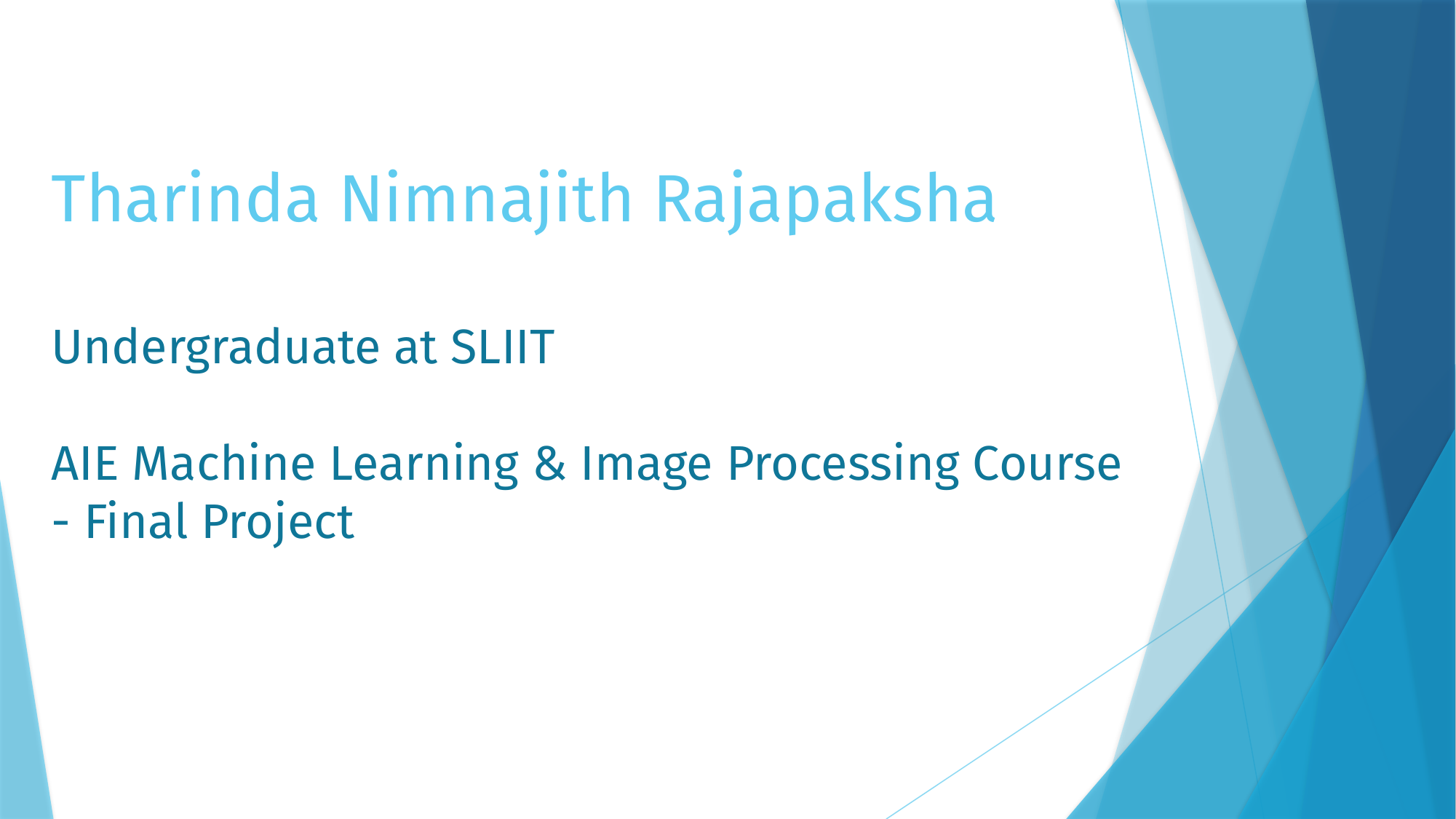

# Tharinda Nimnajith Rajapaksha Undergraduate at SLIIT AIE Machine Learning & Image Processing Course - Final Project